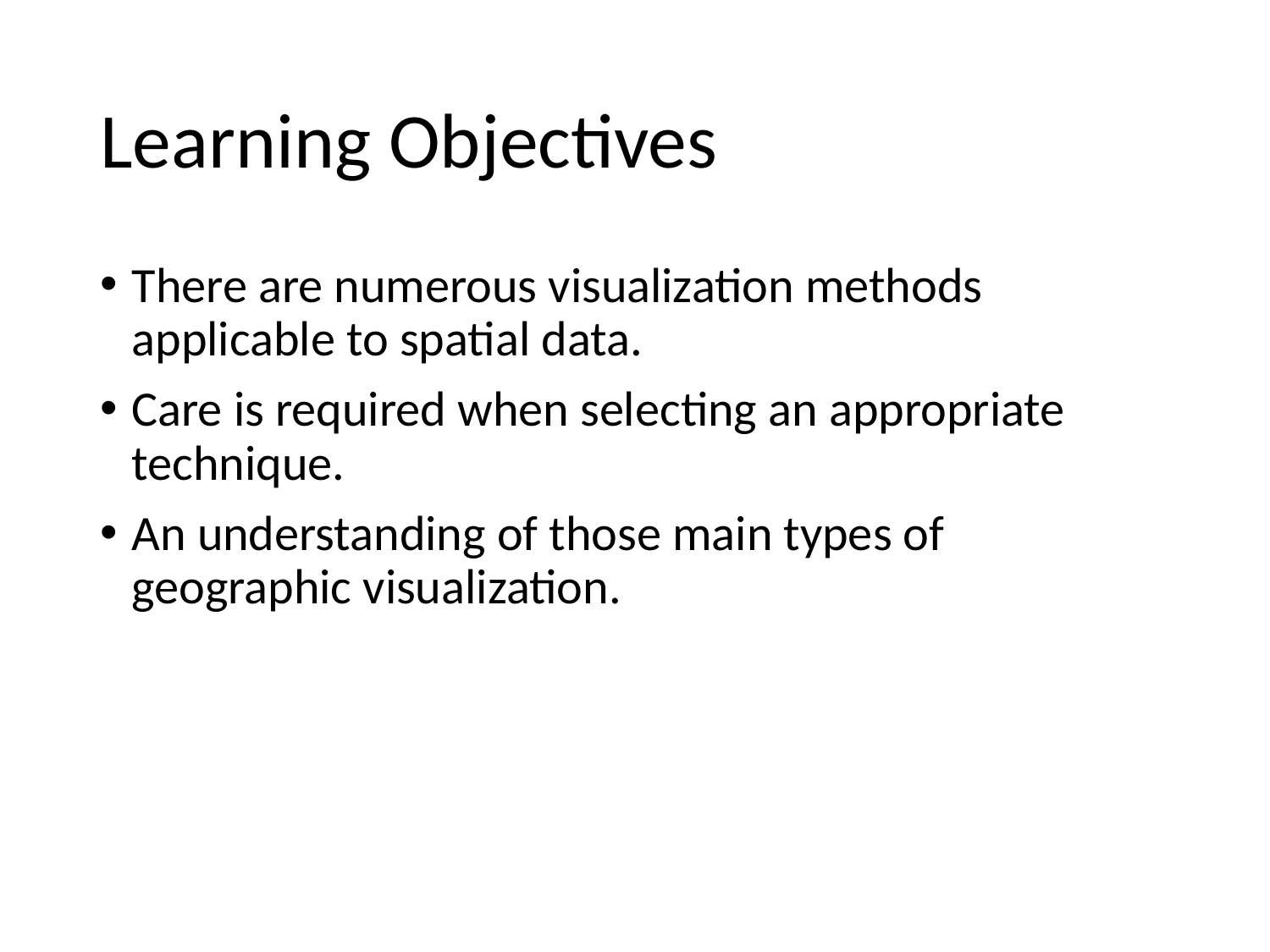

# Learning Objectives
There are numerous visualization methods applicable to spatial data.
Care is required when selecting an appropriate technique.
An understanding of those main types of geographic visualization.